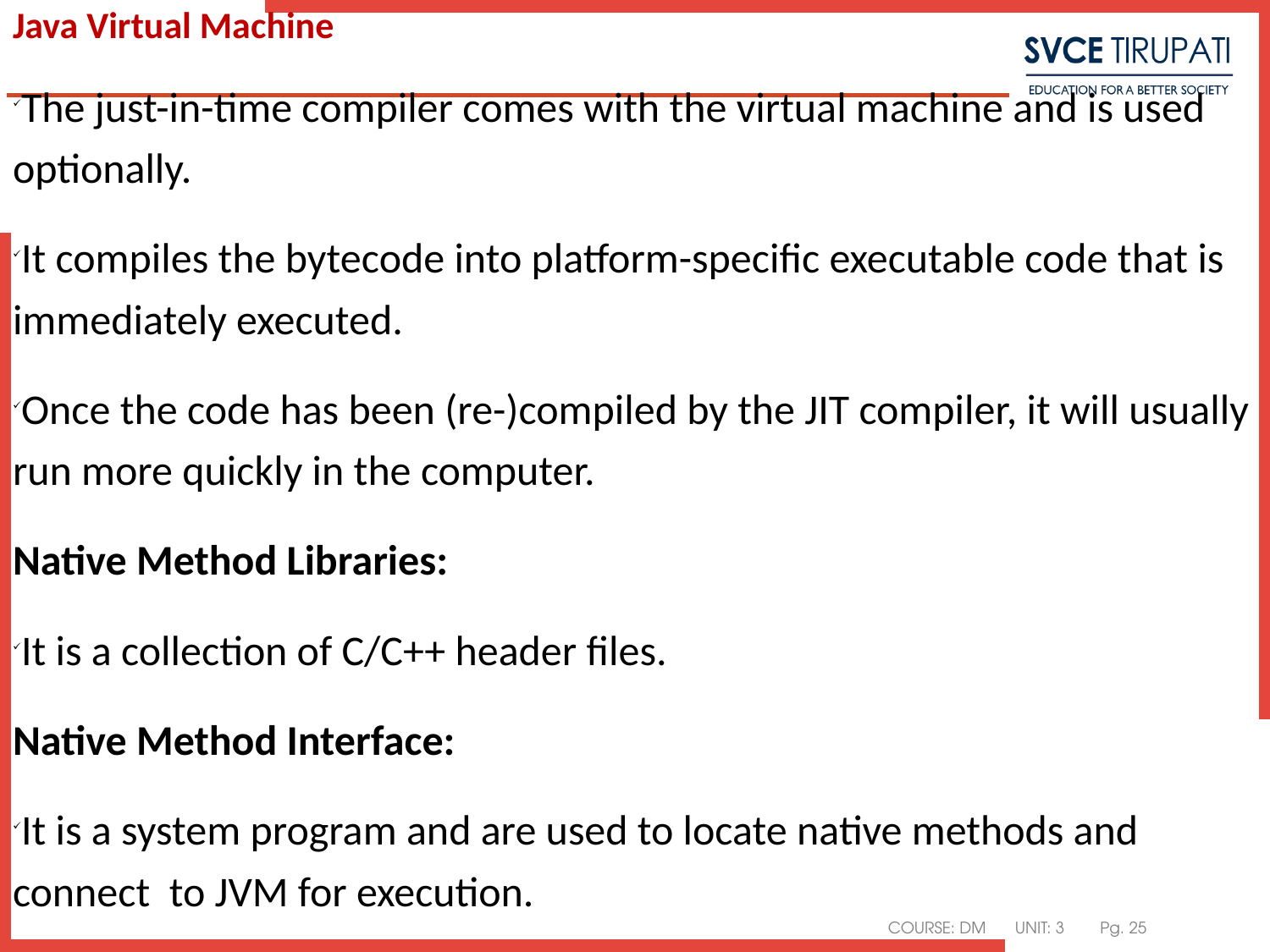

# Java Virtual Machine
The just-in-time compiler comes with the virtual machine and is used optionally.
It compiles the bytecode into platform-specific executable code that is immediately executed.
Once the code has been (re-)compiled by the JIT compiler, it will usually run more quickly in the computer.
Native Method Libraries:
It is a collection of C/C++ header files.
Native Method Interface:
It is a system program and are used to locate native methods and connect  to JVM for execution.